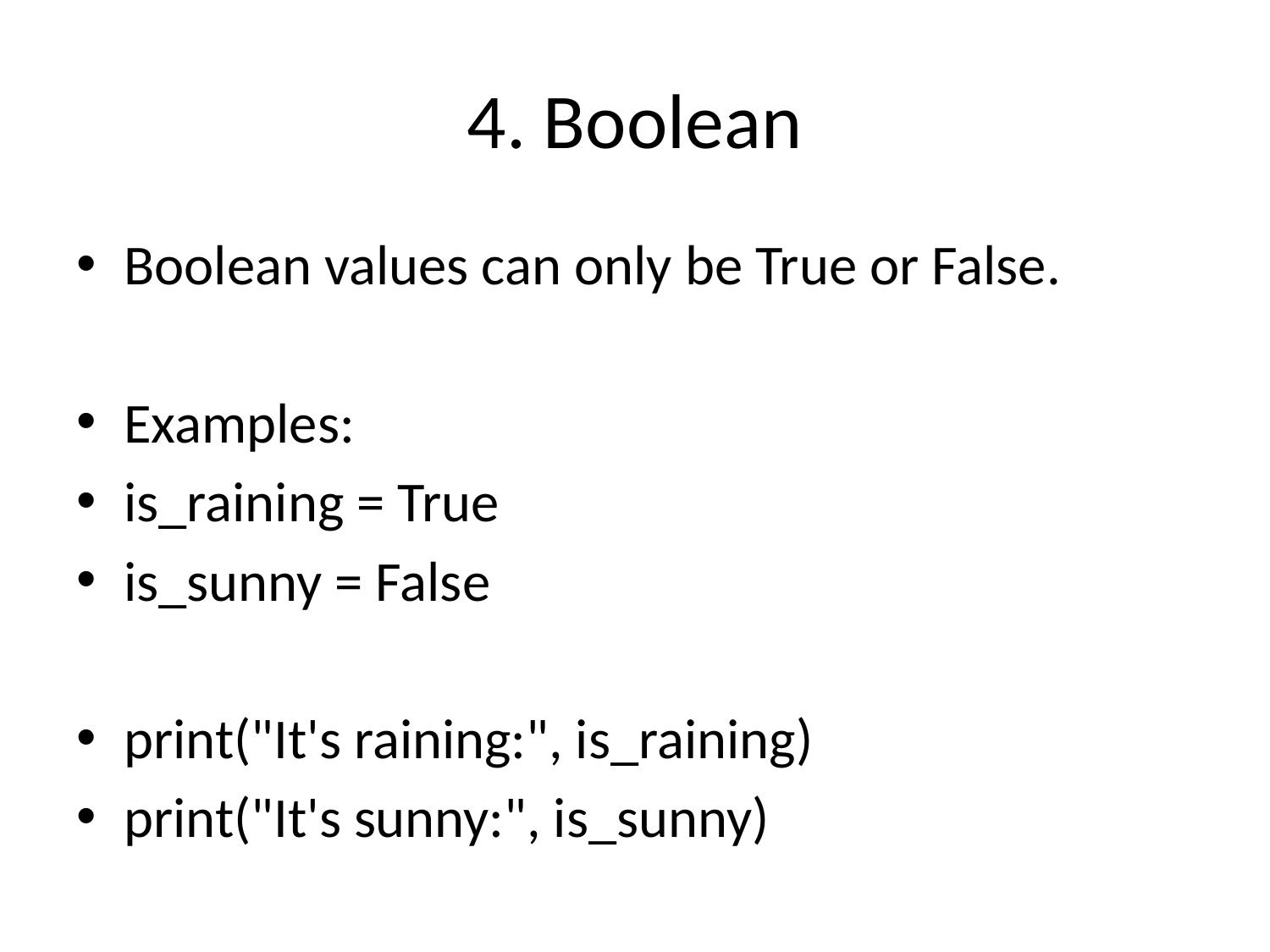

# 4. Boolean
Boolean values can only be True or False.

Examples:
is_raining = True
is_sunny = False

print("It's raining:", is_raining)
print("It's sunny:", is_sunny)